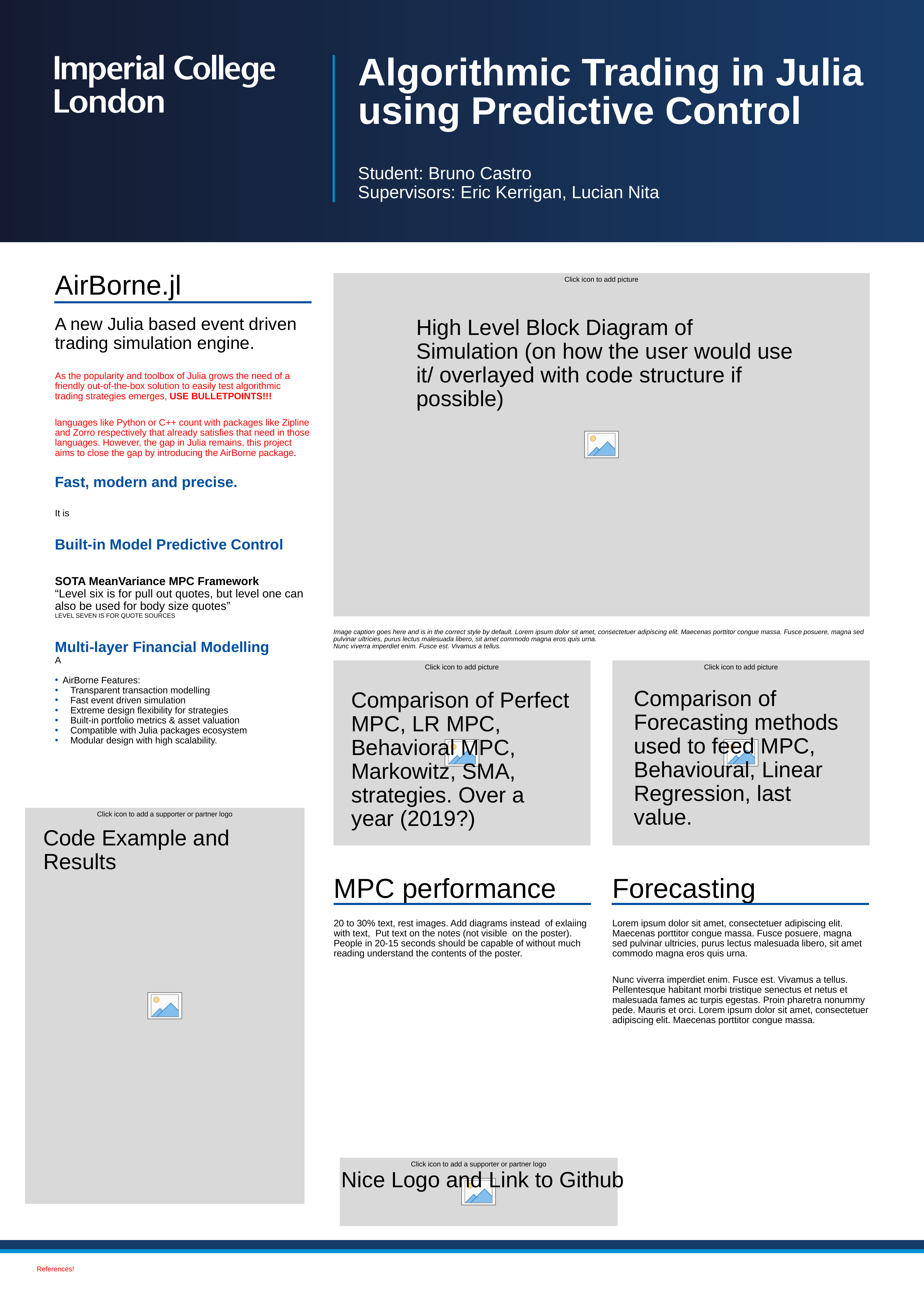

# Algorithmic Trading in Julia using Predictive Control
Student: Bruno Castro
Supervisors: Eric Kerrigan, Lucian Nita
AirBorne.jl
A new Julia based event driven trading simulation engine.
As the popularity and toolbox of Julia grows the need of a friendly out-of-the-box solution to easily test algorithmic trading strategies emerges, USE BULLETPOINTS!!!
languages like Python or C++ count with packages like Zipline and Zorro respectively that already satisfies that need in those languages. However, the gap in Julia remains, this project aims to close the gap by introducing the AirBorne package.
Fast, modern and precise.
It is
Built-in Model Predictive Control

SOTA MeanVariance MPC Framework
“Level six is for pull out quotes, but level one can also be used for body size quotes”
Level seven is for quote sources
Multi-layer Financial Modelling
A

AirBorne Features:
Transparent transaction modelling
Fast event driven simulation
Extreme design flexibility for strategies
Built-in portfolio metrics & asset valuation
Compatible with Julia packages ecosystem
Modular design with high scalability.

High Level Block Diagram of Simulation (on how the user would use it/ overlayed with code structure if possible)
Image caption goes here and is in the correct style by default. Lorem ipsum dolor sit amet, consectetuer adipiscing elit. Maecenas porttitor congue massa. Fusce posuere, magna sed pulvinar ultricies, purus lectus malesuada libero, sit amet commodo magna eros quis urna.
Nunc viverra imperdiet enim. Fusce est. Vivamus a tellus.

Comparison of Forecasting methods used to feed MPC, Behavioural, Linear Regression, last value.
Comparison of Perfect MPC, LR MPC, Behavioral MPC, Markowitz, SMA, strategies. Over a year (2019?)

Code Example and Results
MPC performance
20 to 30% text, rest images. Add diagrams instead  of exlaiing with text,  Put text on the notes (not visible  on the poster). People in 20-15 seconds should be capable of without much reading understand the contents of the poster.

Forecasting
Lorem ipsum dolor sit amet, consectetuer adipiscing elit. Maecenas porttitor congue massa. Fusce posuere, magna sed pulvinar ultricies, purus lectus malesuada libero, sit amet commodo magna eros quis urna.
Nunc viverra imperdiet enim. Fusce est. Vivamus a tellus. Pellentesque habitant morbi tristique senectus et netus et malesuada fames ac turpis egestas. Proin pharetra nonummy pede. Mauris et orci. Lorem ipsum dolor sit amet, consectetuer adipiscing elit. Maecenas porttitor congue massa.

Nice Logo and Link to Github
References!